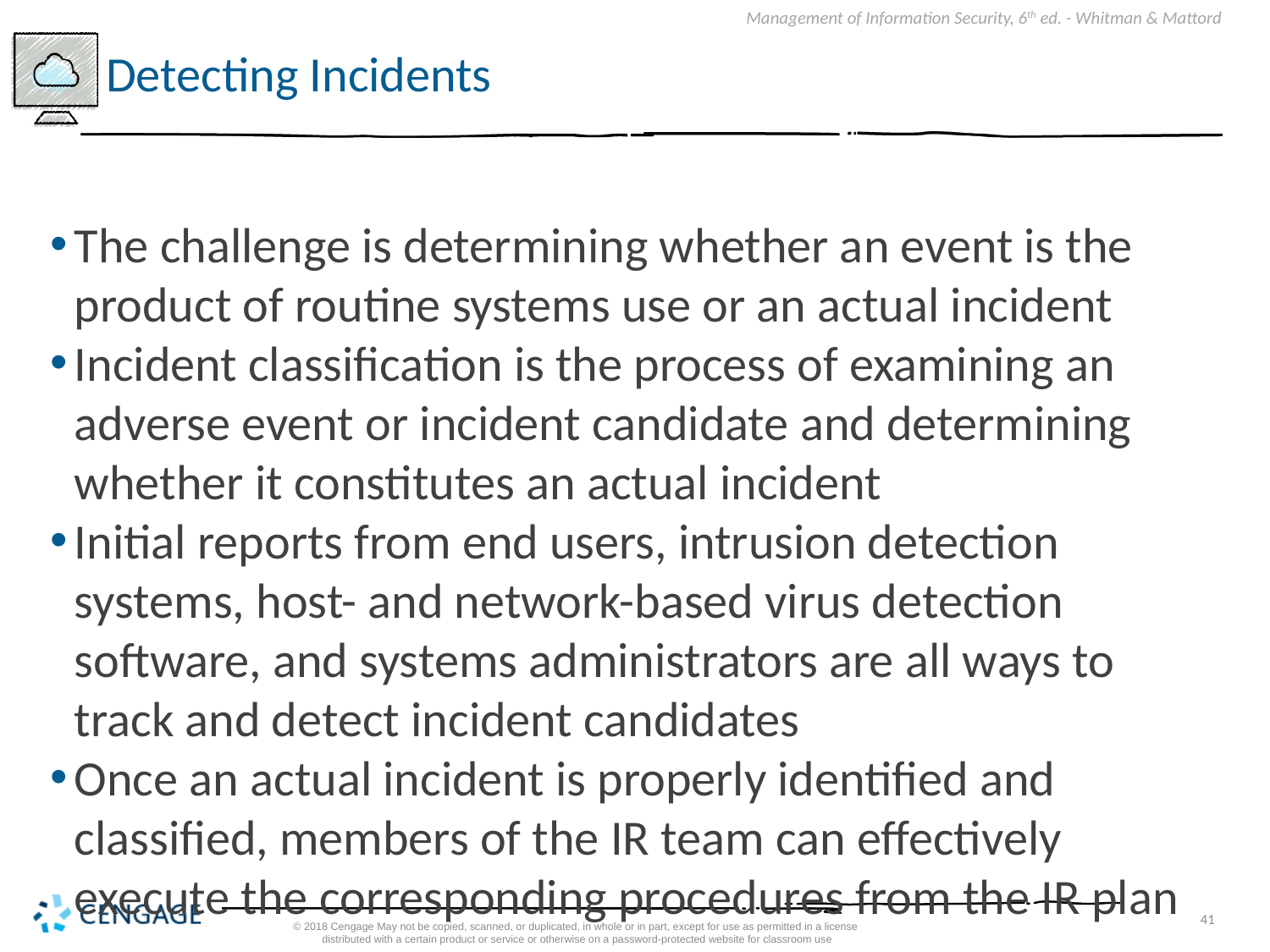

# Detecting Incidents
The challenge is determining whether an event is the product of routine systems use or an actual incident
Incident classification is the process of examining an adverse event or incident candidate and determining whether it constitutes an actual incident
Initial reports from end users, intrusion detection systems, host- and network-based virus detection software, and systems administrators are all ways to track and detect incident candidates
Once an actual incident is properly identified and classified, members of the IR team can effectively execute the corresponding procedures from the IR plan